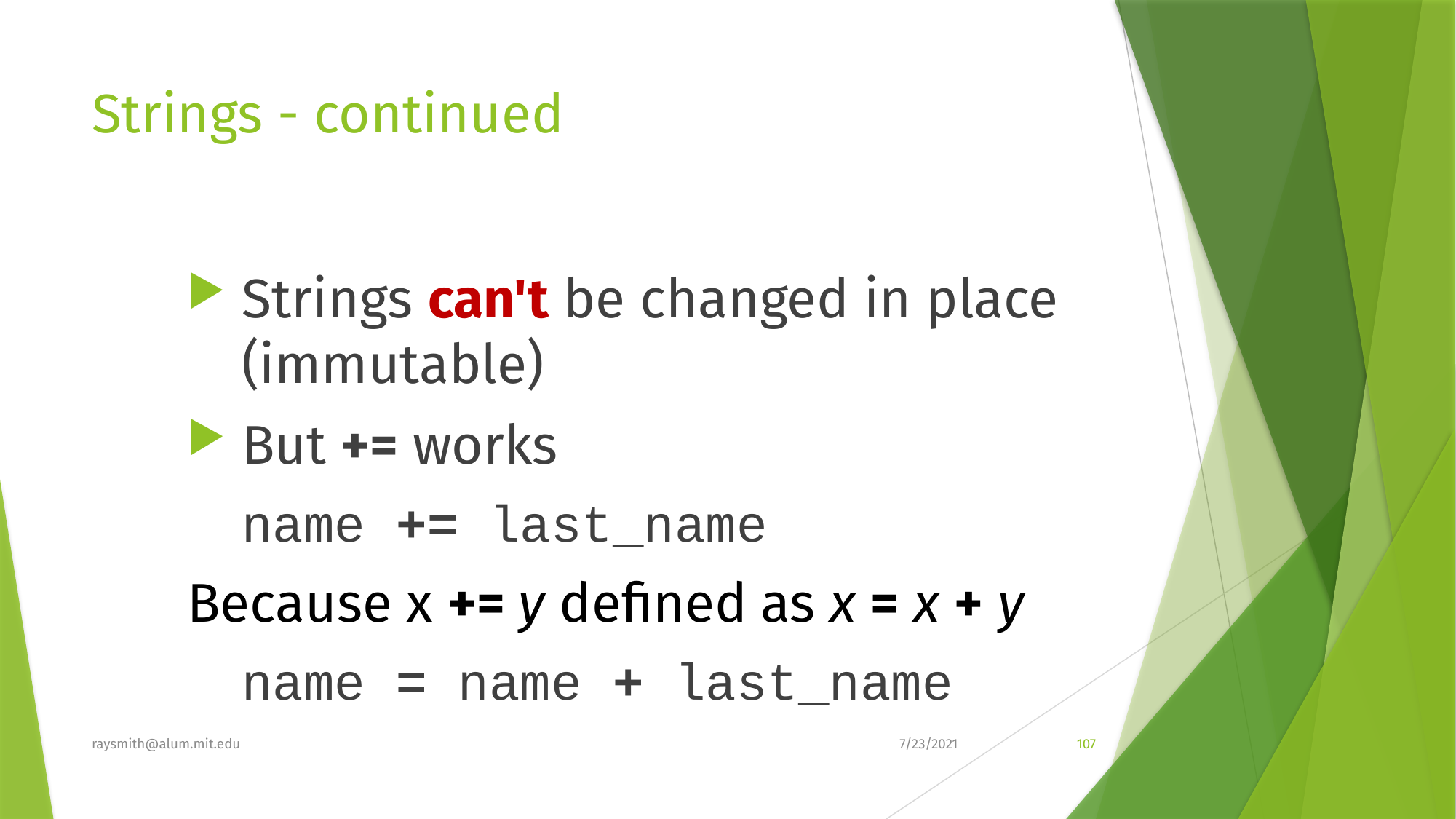

# Strings - continued
Strings can't be changed in place (immutable)
But += works
name += last_name
Because x += y defined as x = x + y
name = name + last_name
raysmith@alum.mit.edu
7/23/2021
107